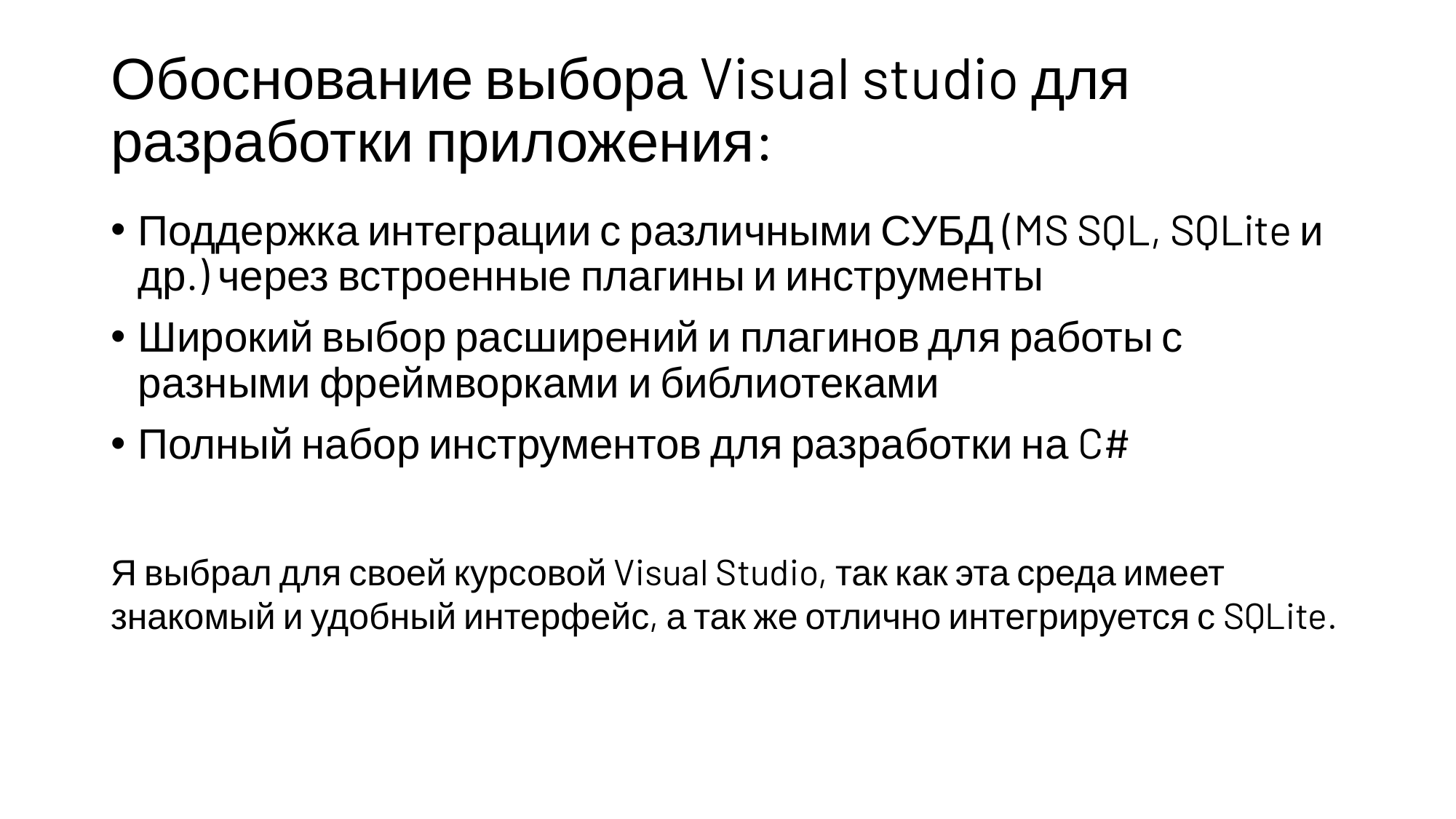

# Обоснование выбора Visual studio для разработки приложения:
Поддержка интеграции с различными СУБД (MS SQL, SQLite и др.) через встроенные плагины и инструменты
Широкий выбор расширений и плагинов для работы с разными фреймворками и библиотеками
Полный набор инструментов для разработки на C#
Я выбрал для своей курсовой Visual Studio, так как эта среда имеет знакомый и удобный интерфейс, а так же отлично интегрируется с SQLite.